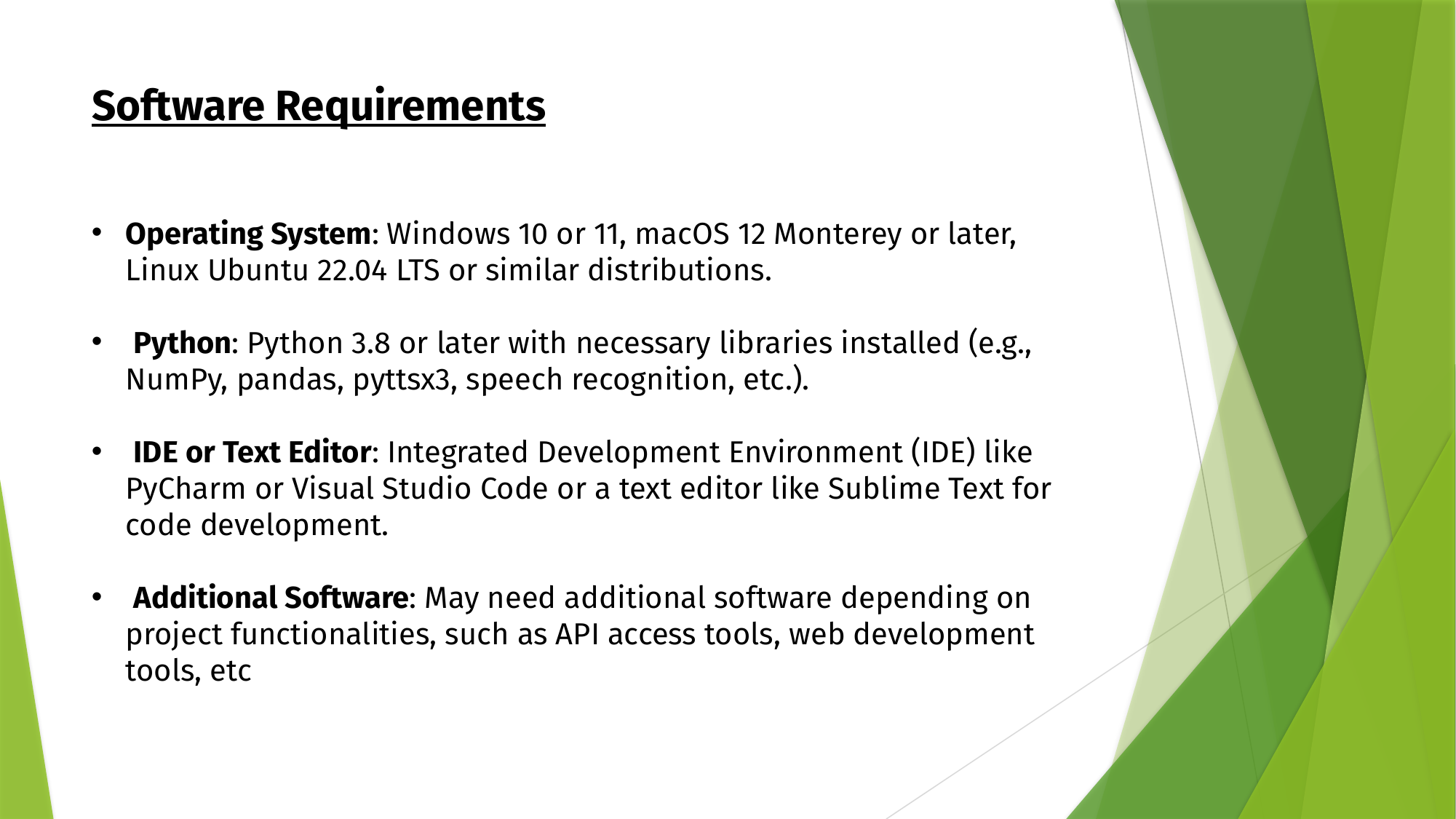

# Software Requirements

Operating System: Windows 10 or 11, macOS 12 Monterey or later, Linux Ubuntu 22.04 LTS or similar distributions.

 Python: Python 3.8 or later with necessary libraries installed (e.g., NumPy, pandas, pyttsx3, speech recognition, etc.).

 IDE or Text Editor: Integrated Development Environment (IDE) like PyCharm or Visual Studio Code or a text editor like Sublime Text for code development.

 Additional Software: May need additional software depending on project functionalities, such as API access tools, web development tools, etc